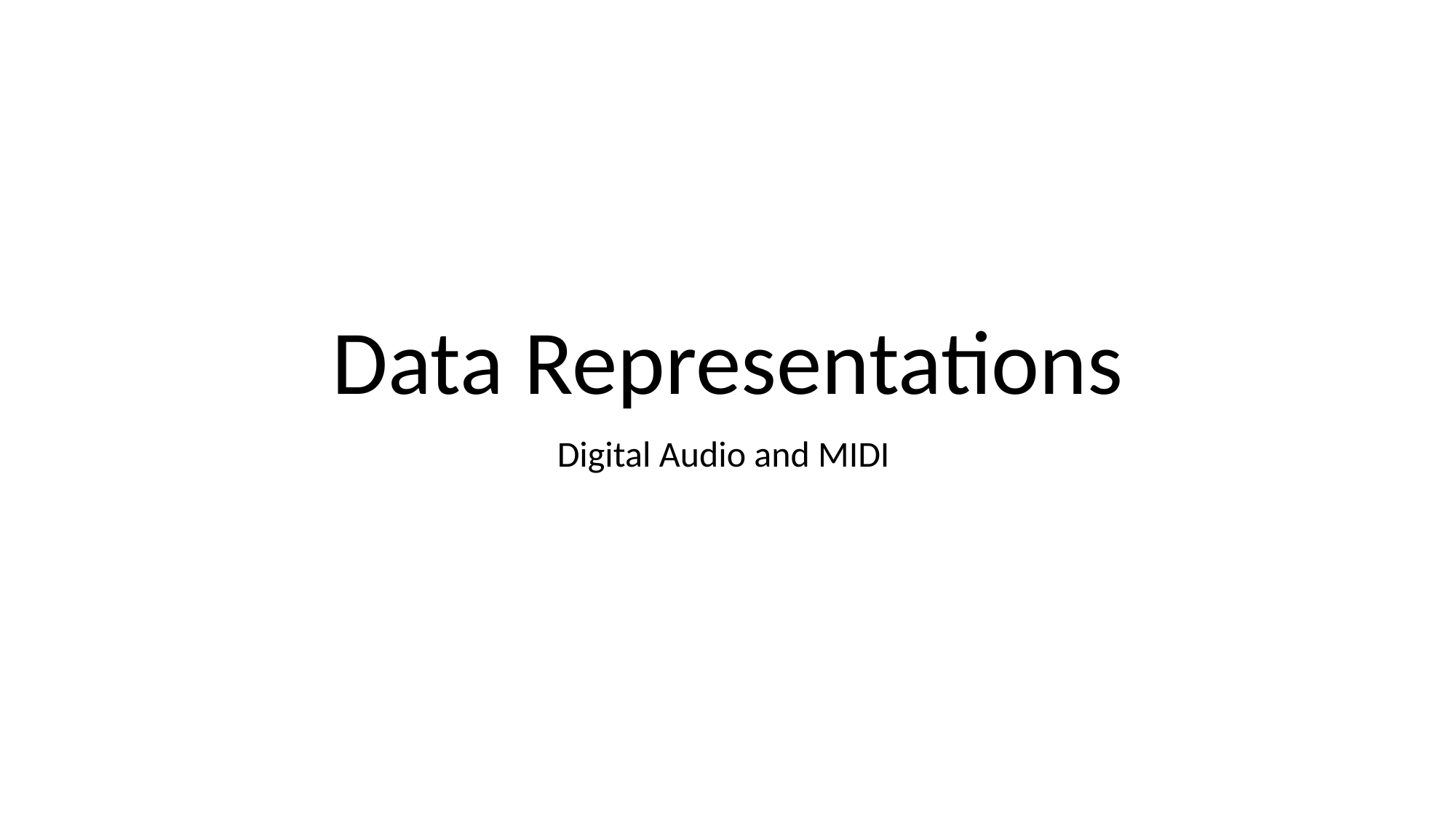

# Data Representations
Digital Audio and MIDI